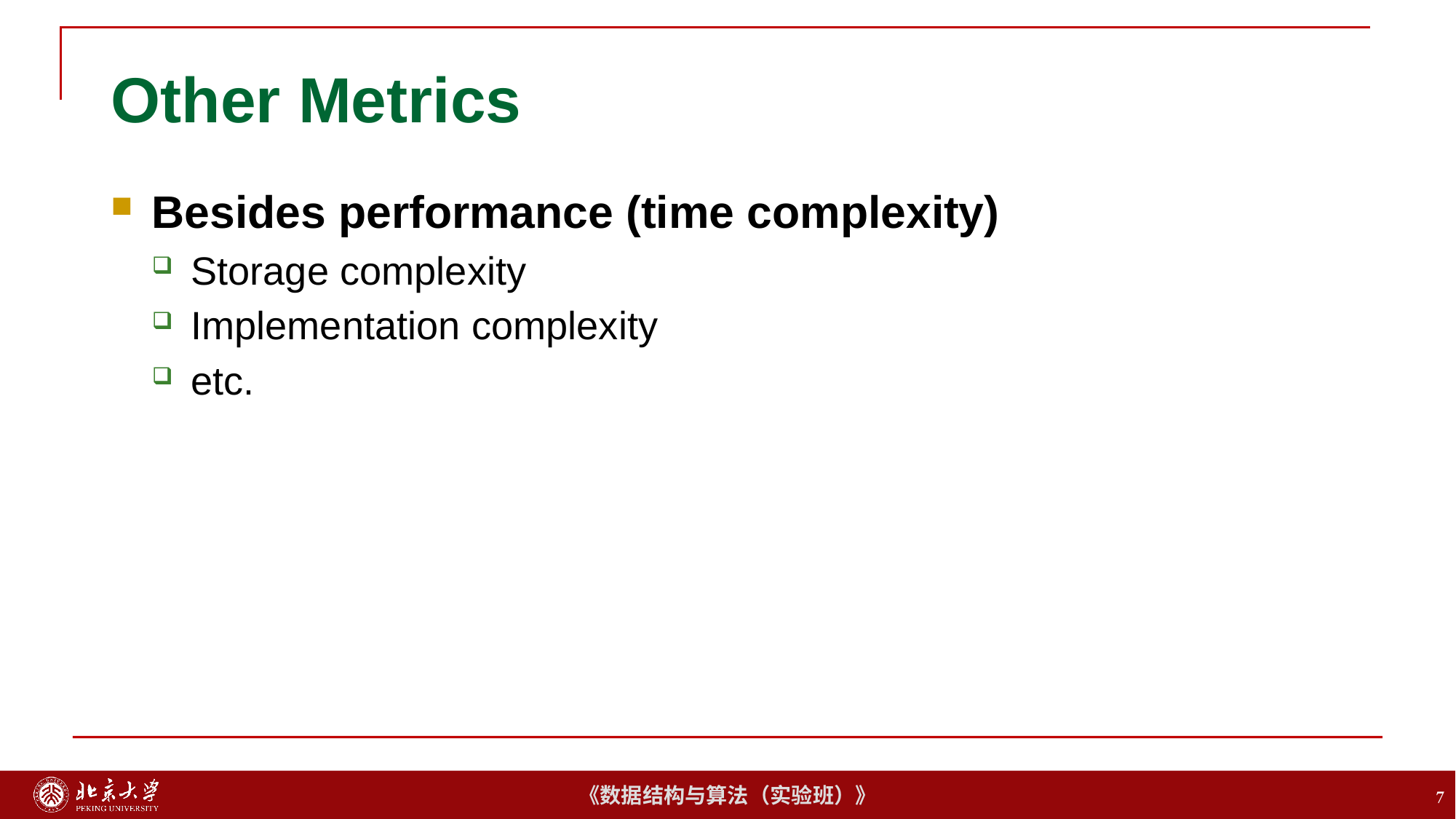

# Other Metrics
Besides performance (time complexity)
Storage complexity
Implementation complexity
etc.
7